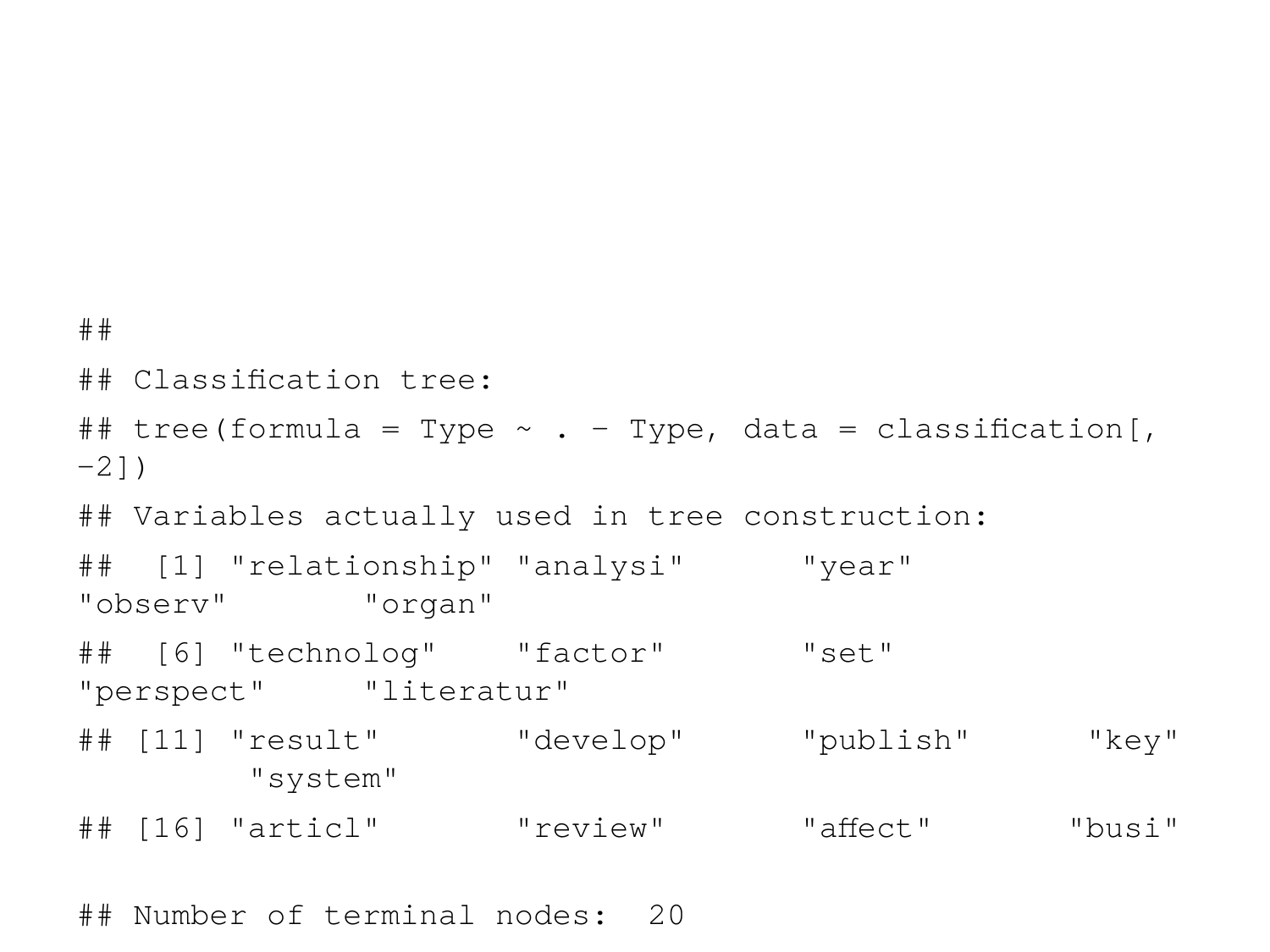

##
## Classification tree:
## tree(formula = Type ~ . - Type, data = classification[, -2])
## Variables actually used in tree construction:
##  [1] "relationship" "analysi"      "year"         "observ"       "organ"
##  [6] "technolog"    "factor"       "set"          "perspect"     "literatur"
## [11] "result"       "develop"      "publish"      "key"          "system"
## [16] "articl"       "review"       "affect"       "busi"
## Number of terminal nodes:  20
## Residual mean deviance:  1.787 = 218 / 122
## Misclassification error rate: 0.3944 = 56 / 142
##
## Call:
##  randomForest(formula = Type ~ ., data = classification_Rowe[,      -2], ntree = 500, mtry = 500, importance = TRUE)
##                Type of random forest: classification
##                      Number of trees: 500
## No. of variables tried at each split: 500
##
##         OOB estimate of  error rate: 69.01%
## Confusion matrix:
##                Describing Explaining Theory testing Understanding class.error
## Describing             19         28              0             0   0.5957447
## Explaining             26         25              0             1   0.5192308
## Theory testing          9          8              0             1   1.0000000
## Understanding           8         16              1             0   1.0000000